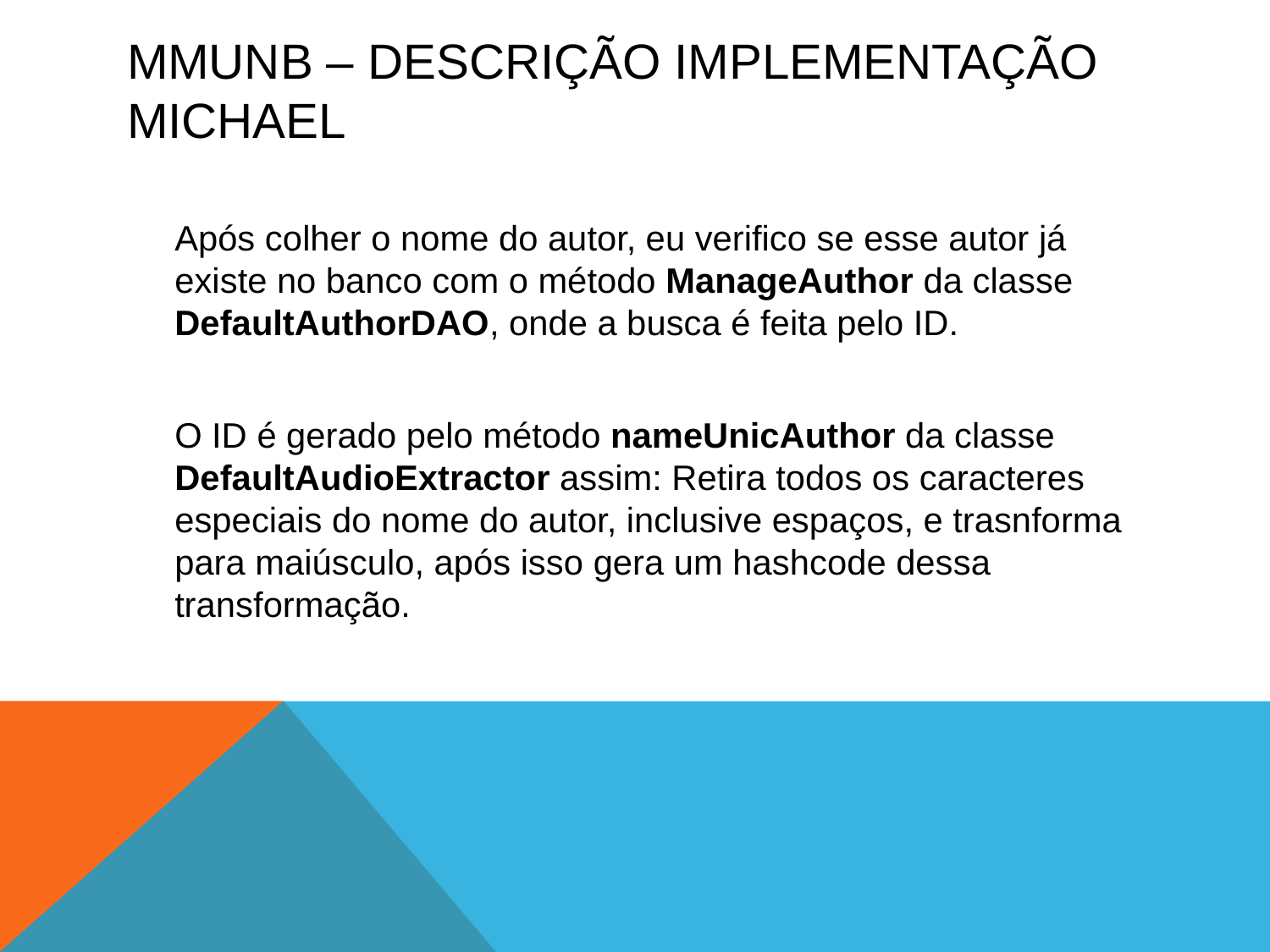

# MMunB – Descrição implementação michael

	Após colher o nome do autor, eu verifico se esse autor já existe no banco com o método ManageAuthor da classe DefaultAuthorDAO, onde a busca é feita pelo ID.

	O ID é gerado pelo método nameUnicAuthor da classe DefaultAudioExtractor assim: Retira todos os caracteres especiais do nome do autor, inclusive espaços, e trasnforma para maiúsculo, após isso gera um hashcode dessa transformação.